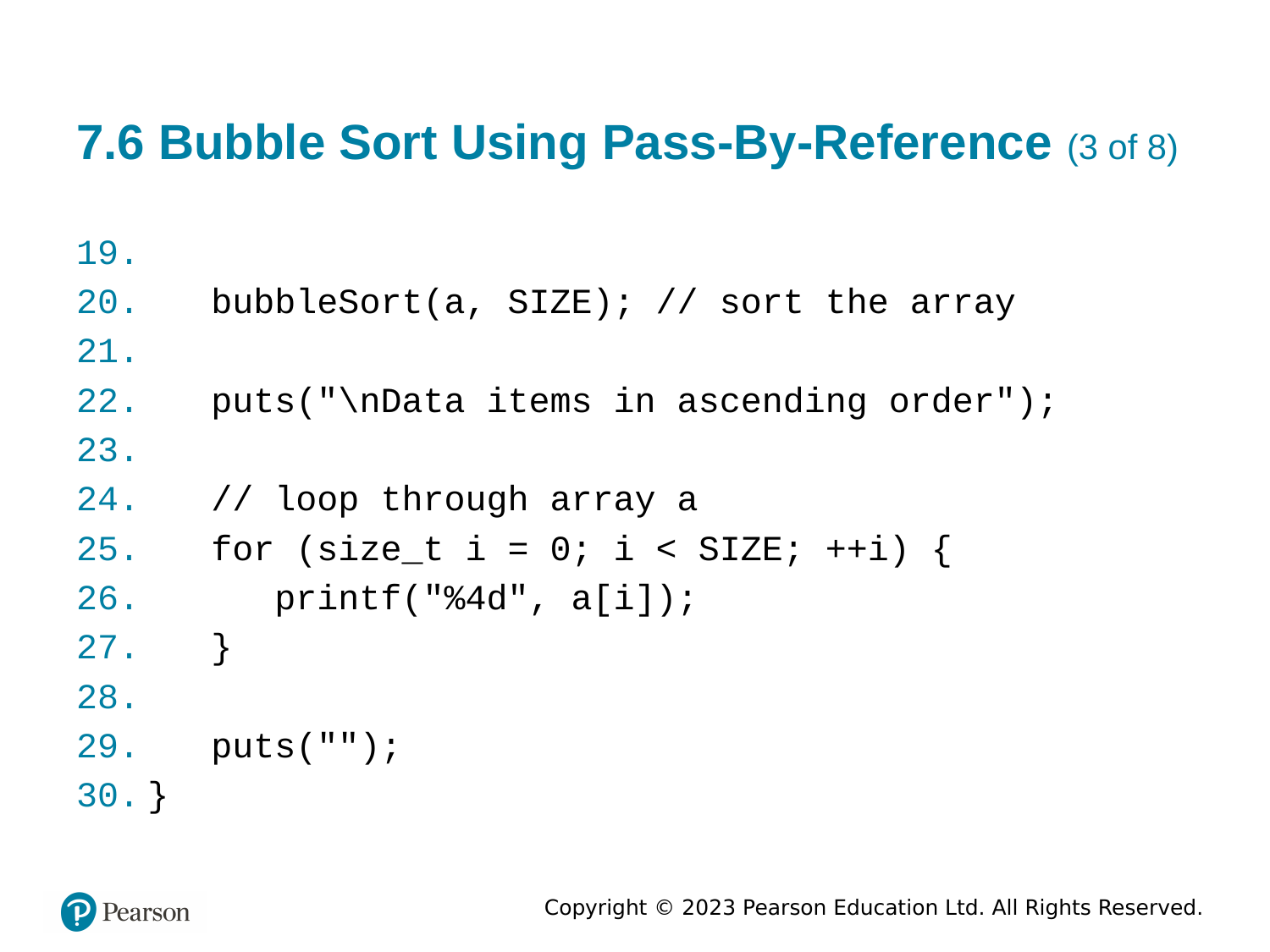

# 7.6 Bubble Sort Using Pass-By-Reference (3 of 8)

   bubbleSort(a, SIZE); // sort the array

   puts("\nData items in ascending order");

   // loop through array a
   for (size_t i = 0; i < SIZE; ++i) {
      printf("%4d", a[i]);
   }

   puts("");
}